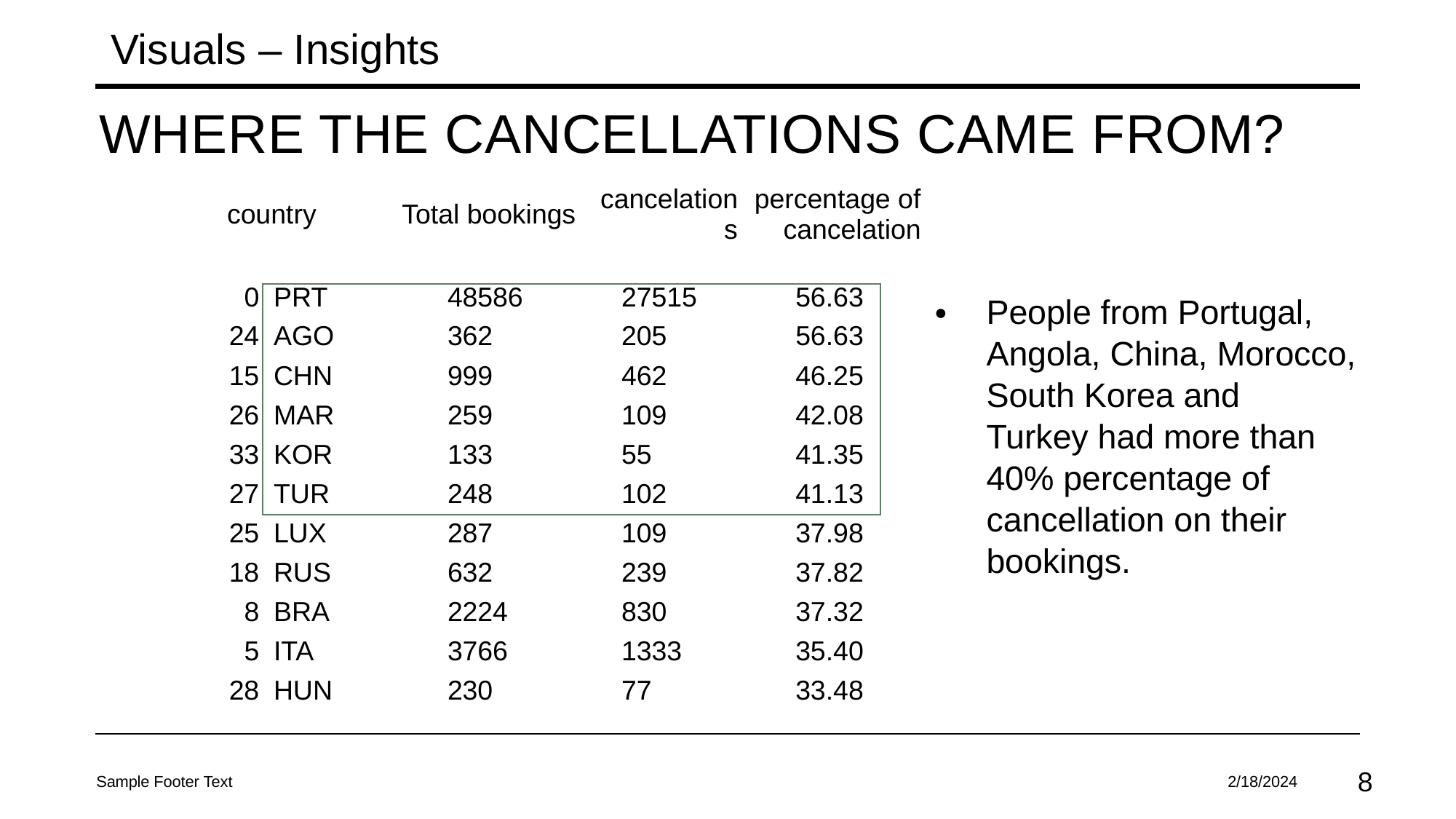

Visuals – Insights
# Where the cancellations came from?
| country | Total bookings | cancelations | percentage of cancelation |
| --- | --- | --- | --- |
| 0 | PRT | 48586 | 27515 | 56.63 |
| --- | --- | --- | --- | --- |
| 24 | AGO | 362 | 205 | 56.63 |
| 15 | CHN | 999 | 462 | 46.25 |
| 26 | MAR | 259 | 109 | 42.08 |
| 33 | KOR | 133 | 55 | 41.35 |
| 27 | TUR | 248 | 102 | 41.13 |
| 25 | LUX | 287 | 109 | 37.98 |
| 18 | RUS | 632 | 239 | 37.82 |
| 8 | BRA | 2224 | 830 | 37.32 |
| 5 | ITA | 3766 | 1333 | 35.40 |
| 28 | HUN | 230 | 77 | 33.48 |

People from Portugal, Angola, China, Morocco, South Korea and  Turkey had more than 40% percentage of cancellation on their bookings.

Sample Footer Text
2/18/2024
8